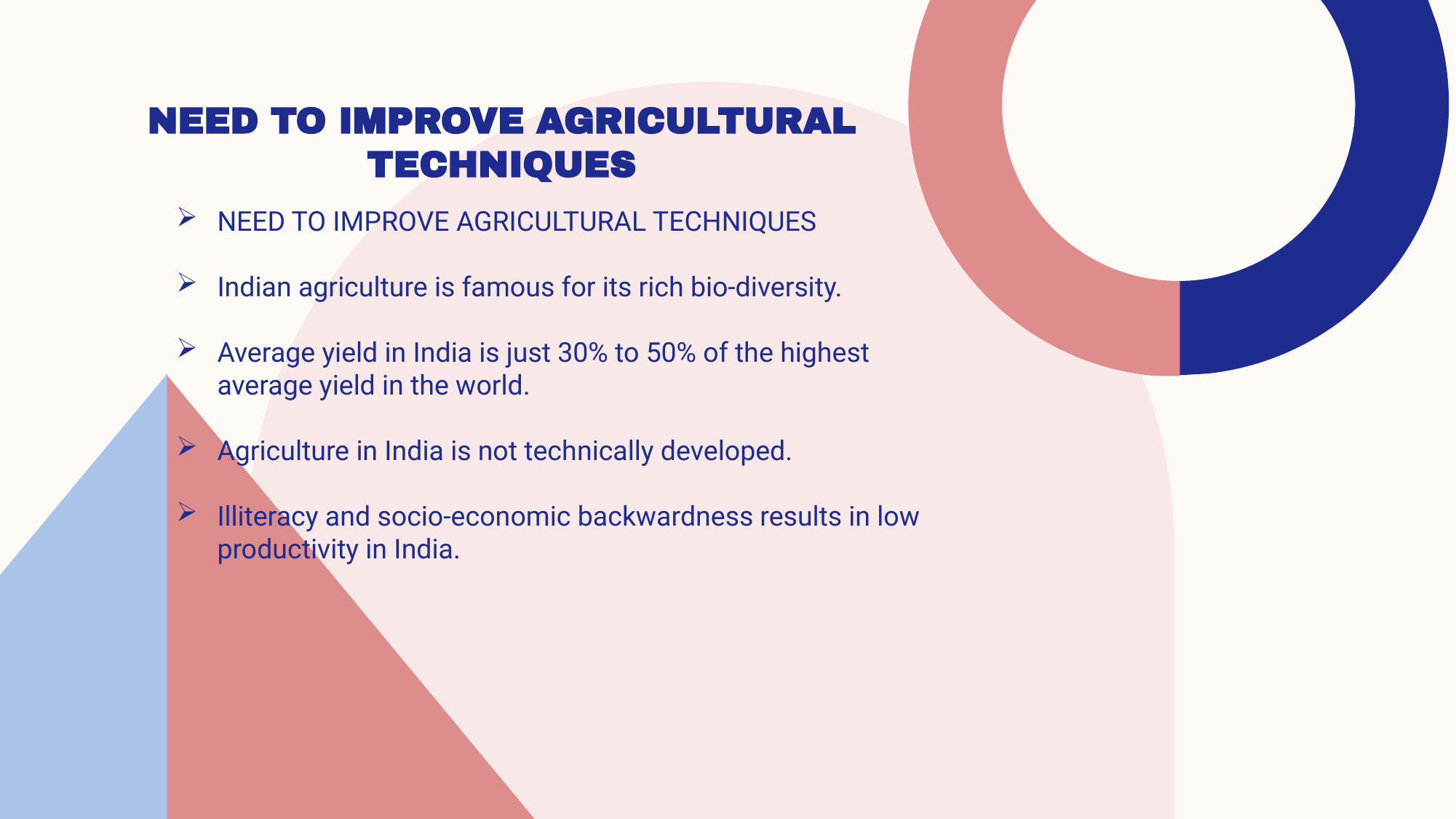

# NEED TO IMPROVE AGRICULTURAL TECHNIQUES
NEED TO IMPROVE AGRICULTURAL TECHNIQUES

Indian agriculture is famous for its rich bio-diversity.

Average yield in India is just 30% to 50% of the highest average yield in the world.

Agriculture in India is not technically developed.

Illiteracy and socio-economic backwardness results in low productivity in India.